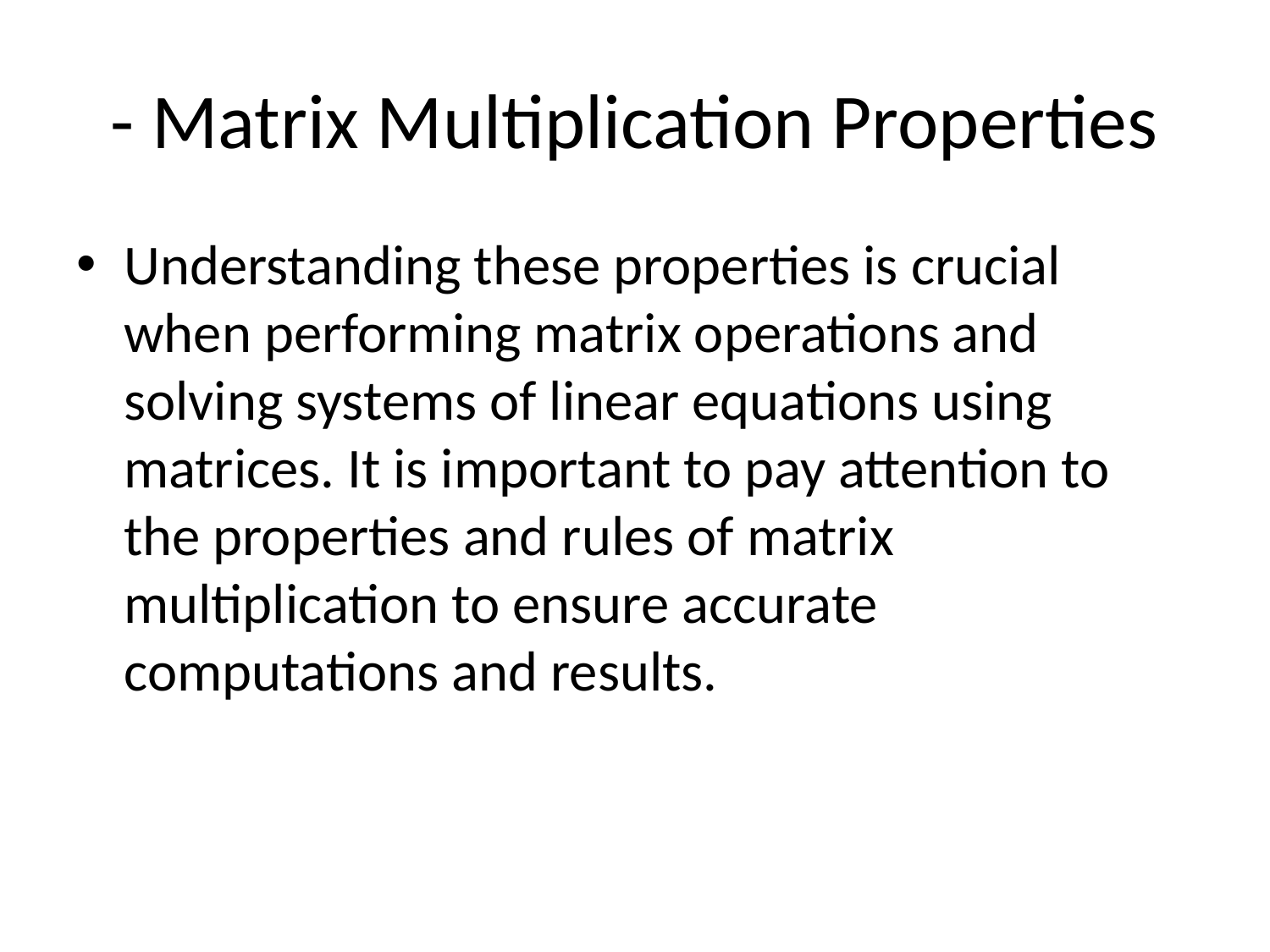

# - Matrix Multiplication Properties
Understanding these properties is crucial when performing matrix operations and solving systems of linear equations using matrices. It is important to pay attention to the properties and rules of matrix multiplication to ensure accurate computations and results.